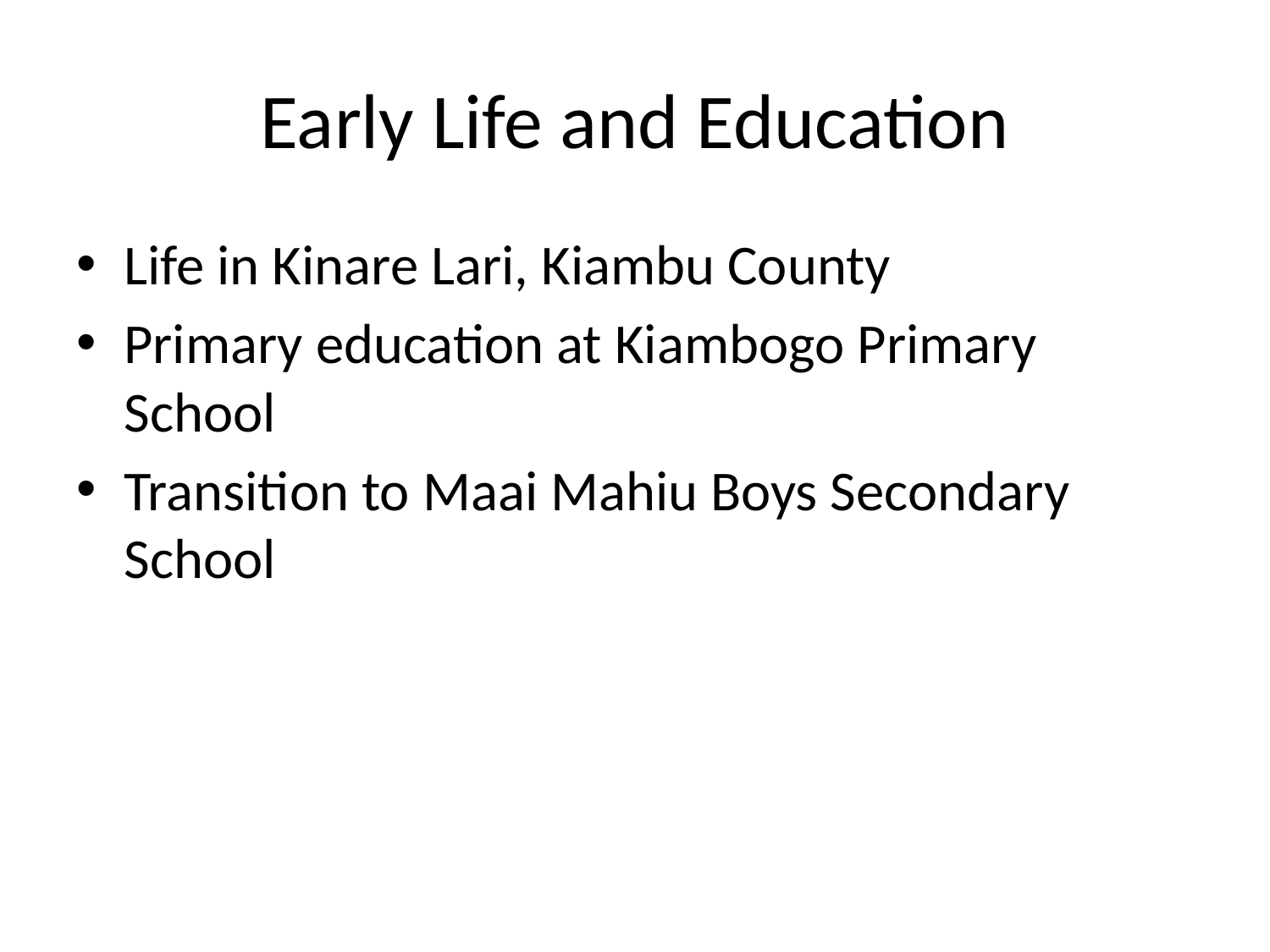

# Early Life and Education
Life in Kinare Lari, Kiambu County
Primary education at Kiambogo Primary School
Transition to Maai Mahiu Boys Secondary School